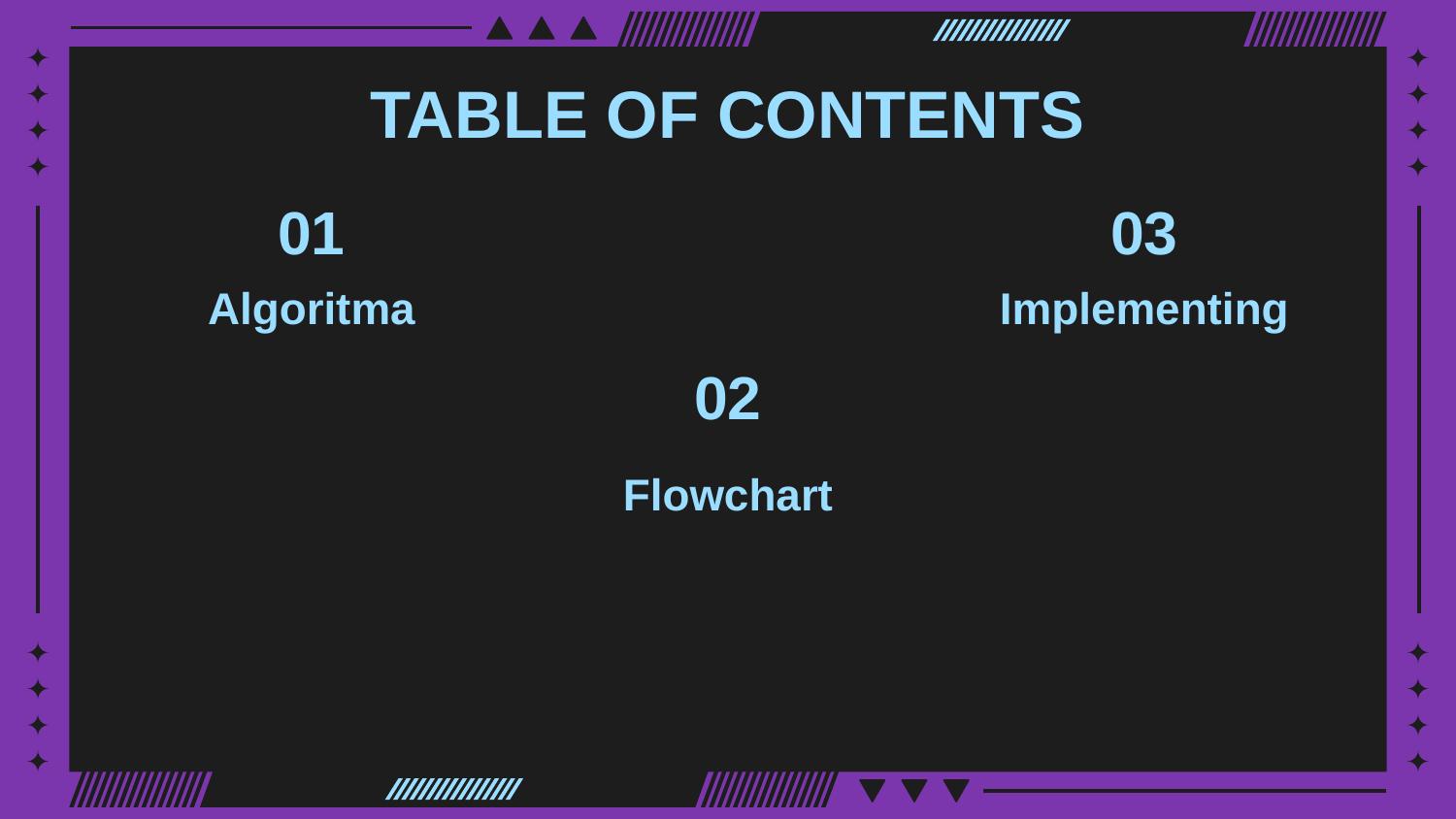

TABLE OF CONTENTS
# 01
03
Algoritma
Implementing
02
Flowchart